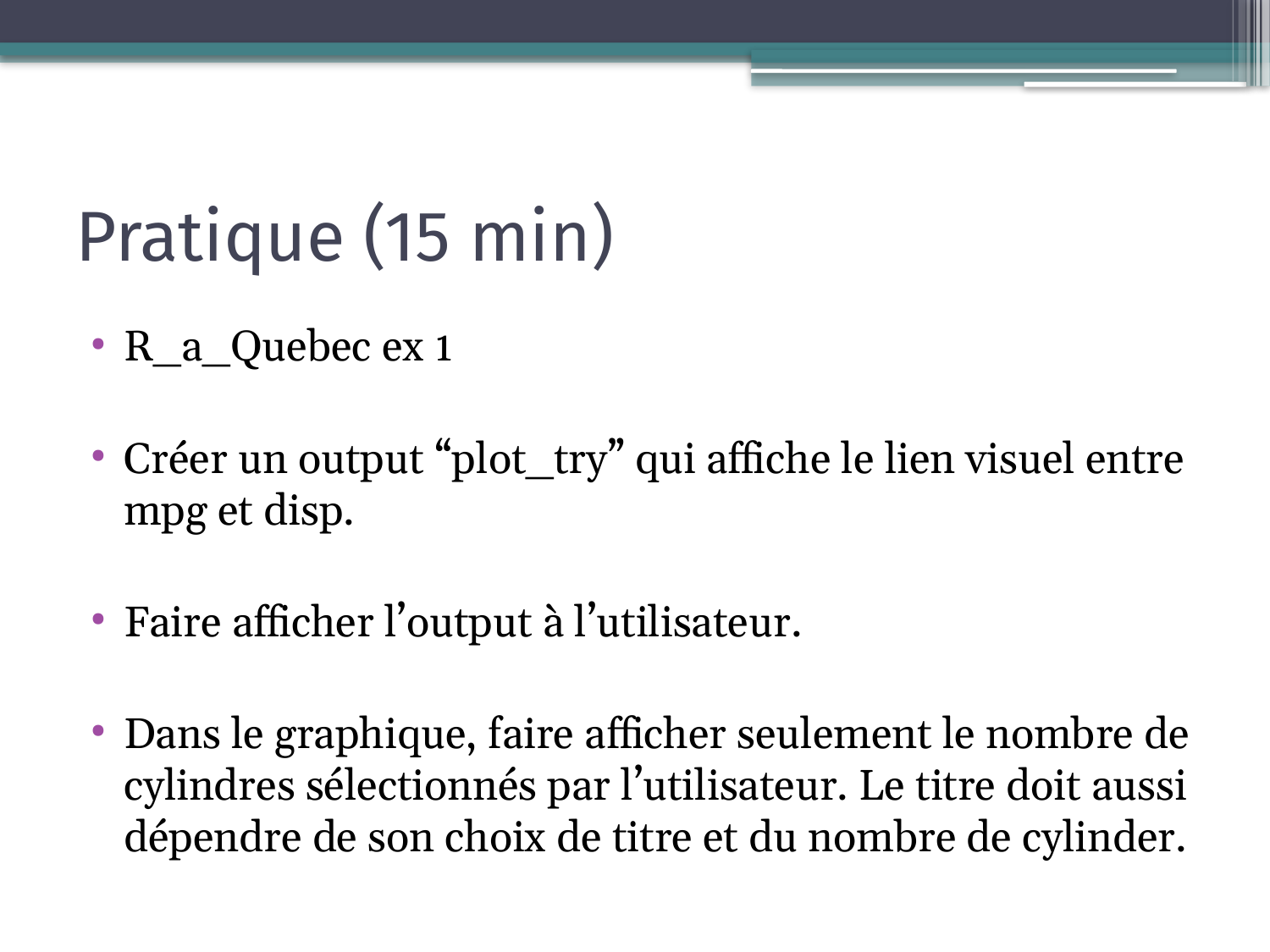

# Pratique (15 min)
R_a_Quebec ex 1

Créer un output “plot_try” qui affiche le lien visuel entre mpg et disp.

Faire afficher l’output à l’utilisateur.

Dans le graphique, faire afficher seulement le nombre de cylindres sélectionnés par l’utilisateur. Le titre doit aussi dépendre de son choix de titre et du nombre de cylinder.